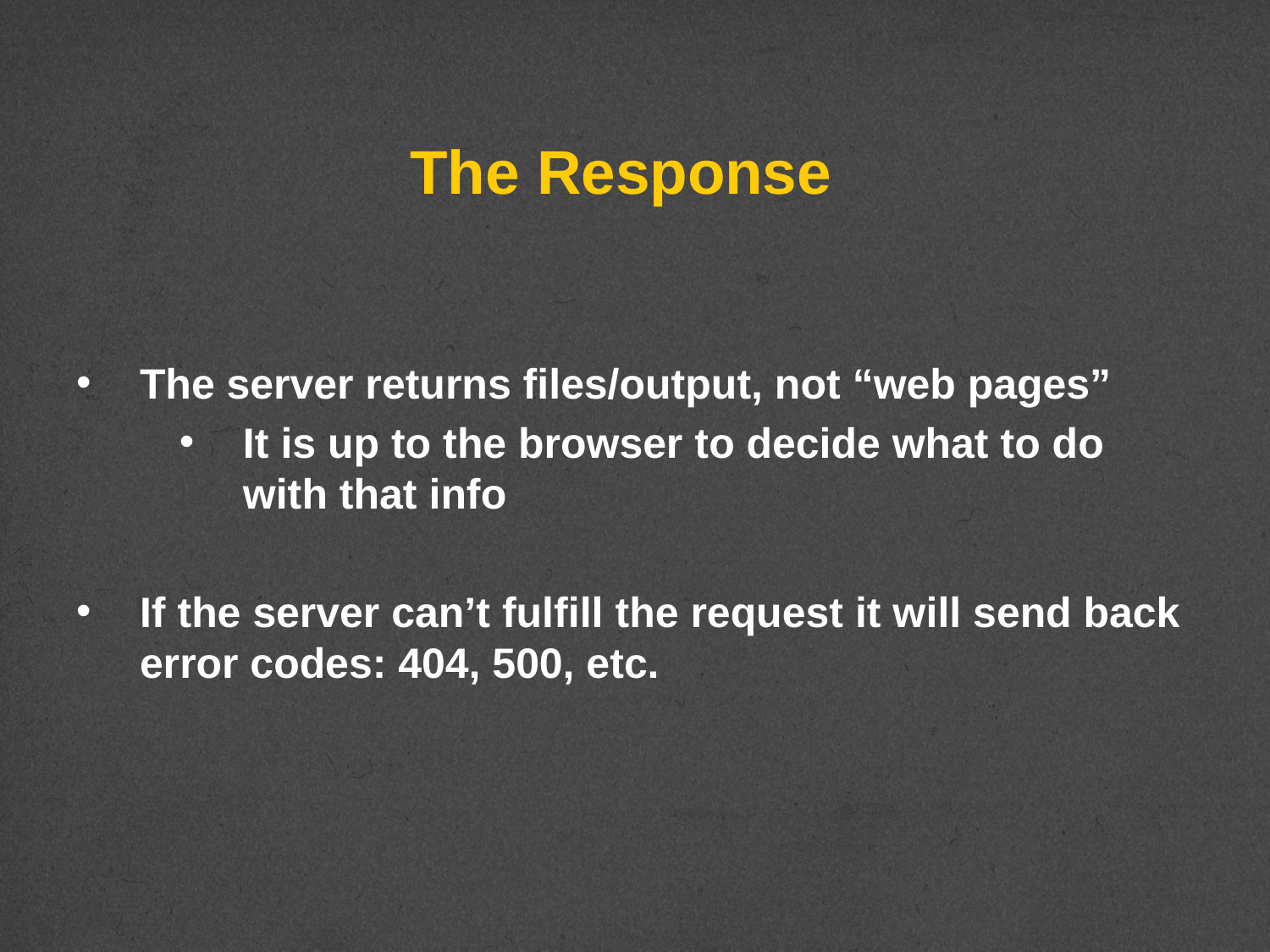

# The Response
The server returns files/output, not “web pages”
It is up to the browser to decide what to do with that info

If the server can’t fulfill the request it will send back error codes: 404, 500, etc.